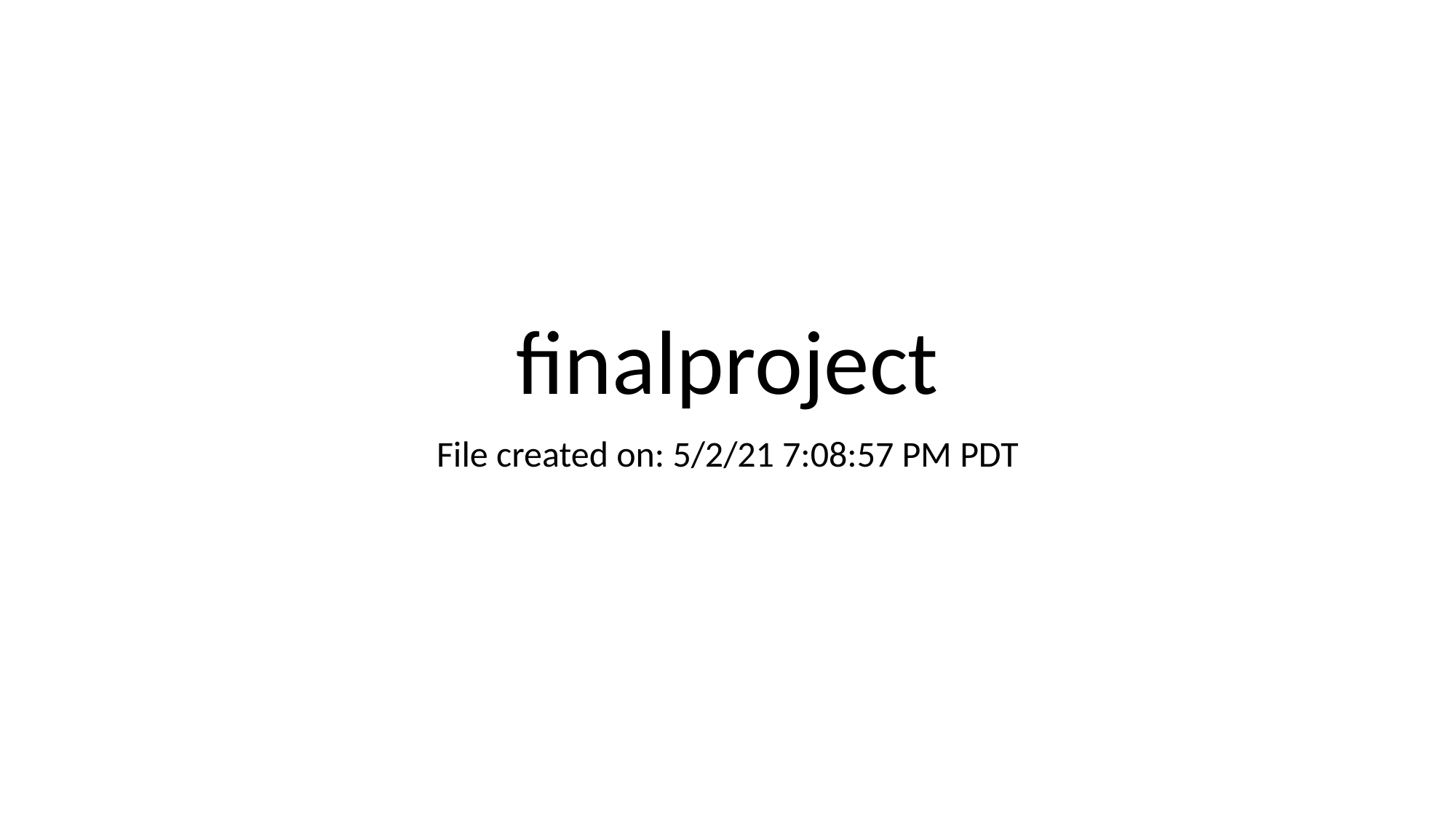

# finalproject
File created on: 5/2/21 7:08:57 PM PDT